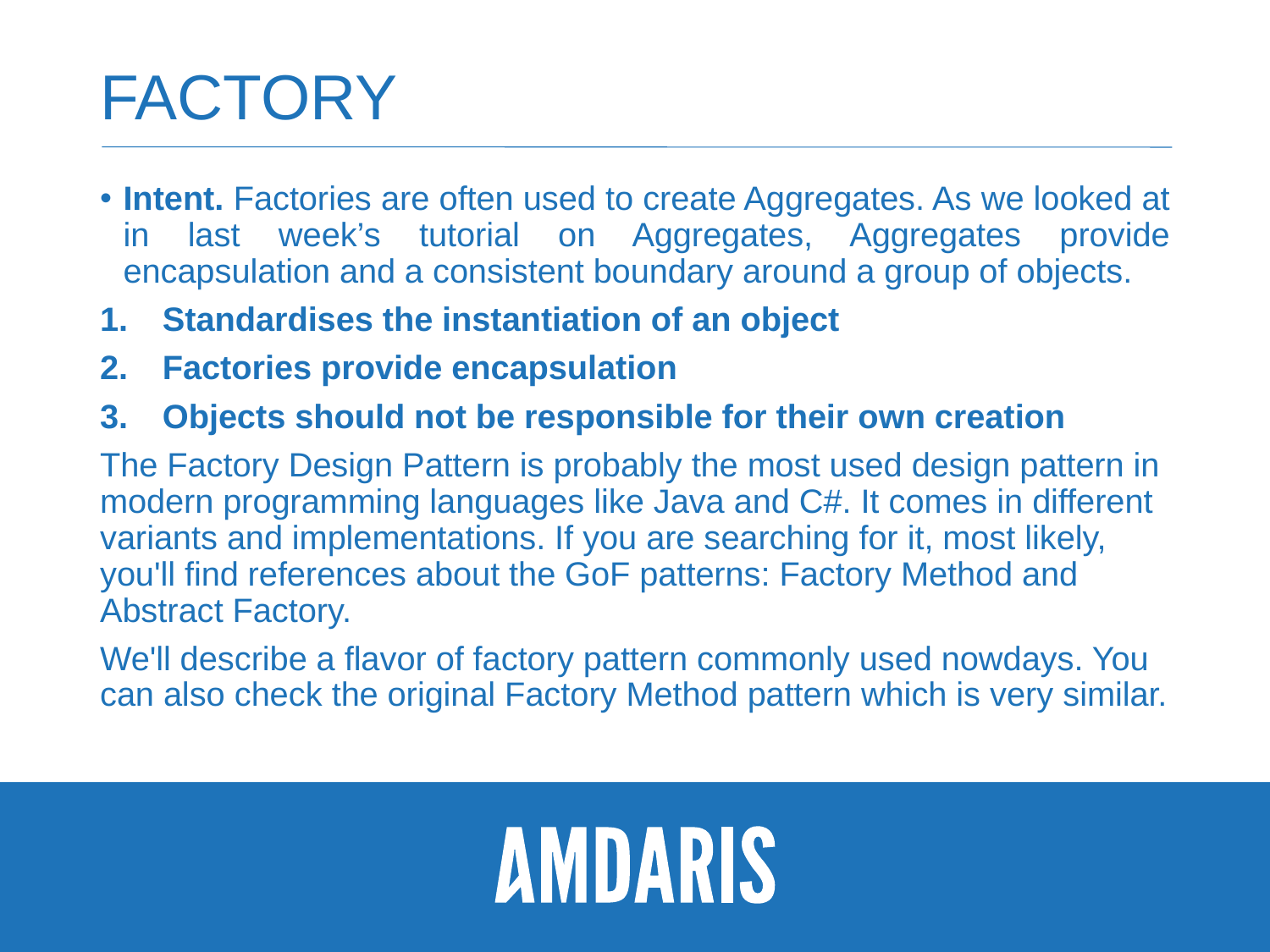

# Factory
Intent. Factories are often used to create Aggregates. As we looked at in last week’s tutorial on Aggregates, Aggregates provide encapsulation and a consistent boundary around a group of objects.
Standardises the instantiation of an object
Factories provide encapsulation
Objects should not be responsible for their own creation
The Factory Design Pattern is probably the most used design pattern in modern programming languages like Java and C#. It comes in different variants and implementations. If you are searching for it, most likely, you'll find references about the GoF patterns: Factory Method and Abstract Factory.
We'll describe a flavor of factory pattern commonly used nowdays. You can also check the original Factory Method pattern which is very similar.